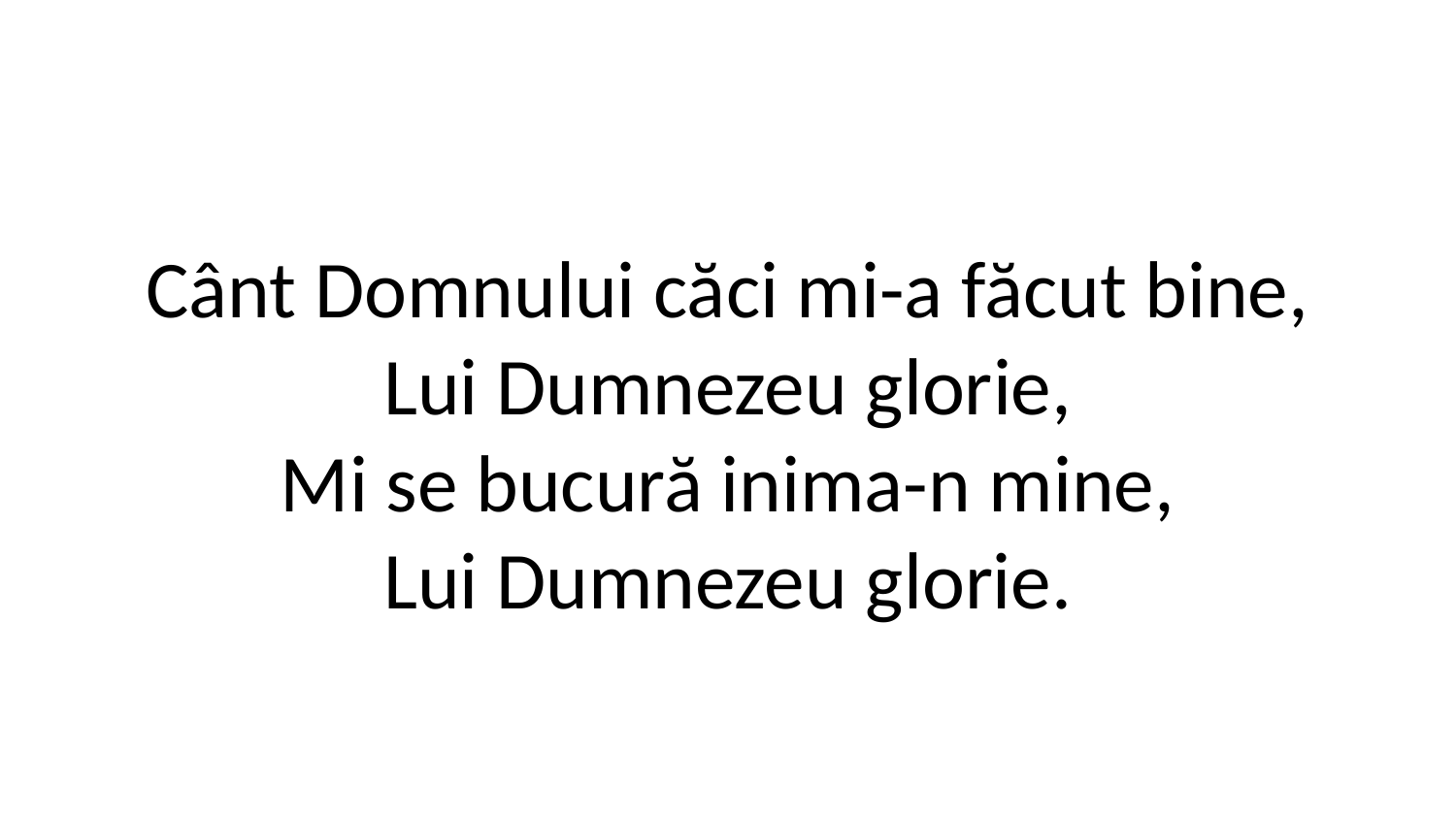

Cânt Domnului căci mi-a făcut bine,
Lui Dumnezeu glorie,
Mi se bucură inima-n mine,
Lui Dumnezeu glorie.